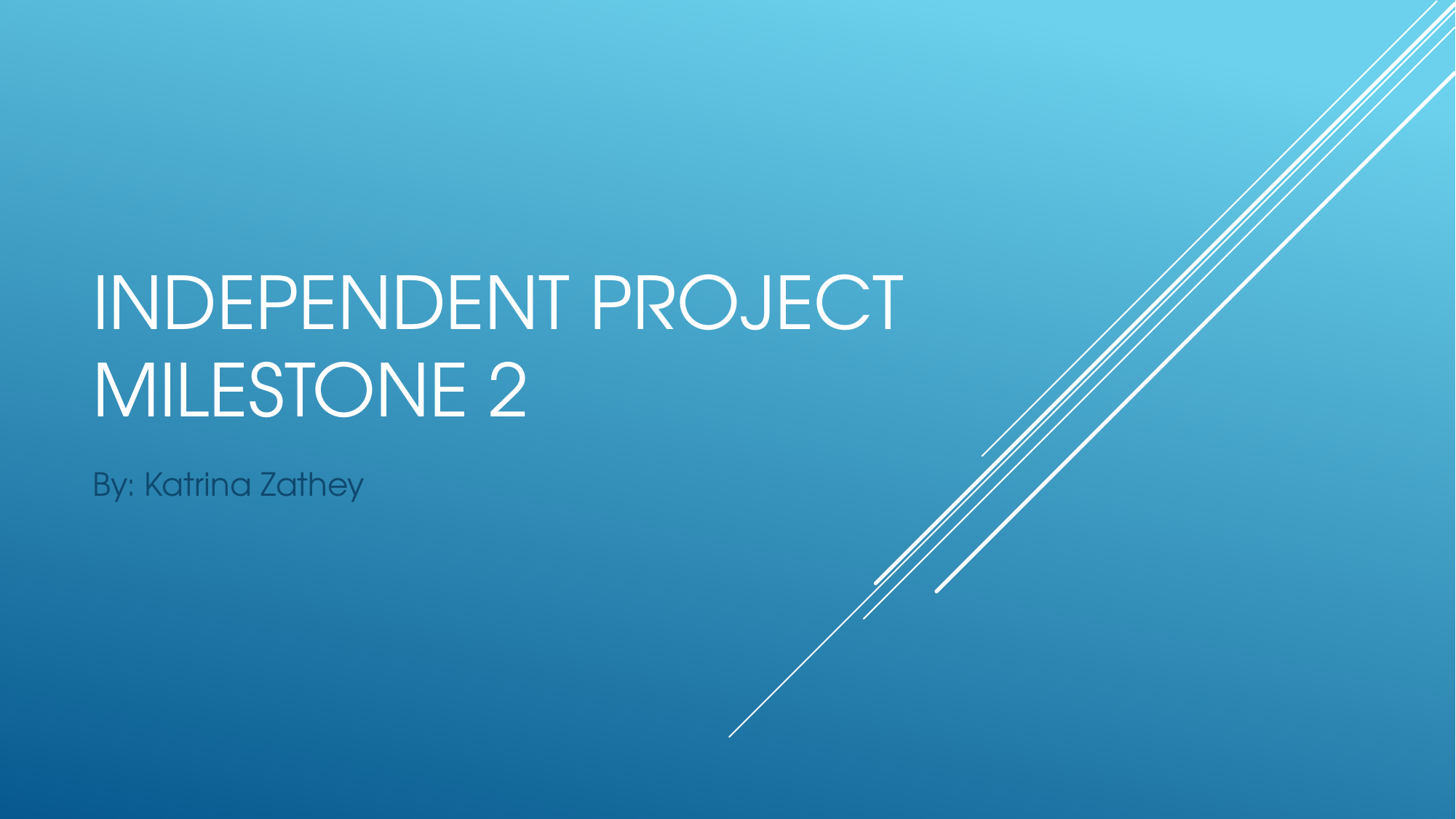

# Independent Project milestone 2
By: Katrina Zathey